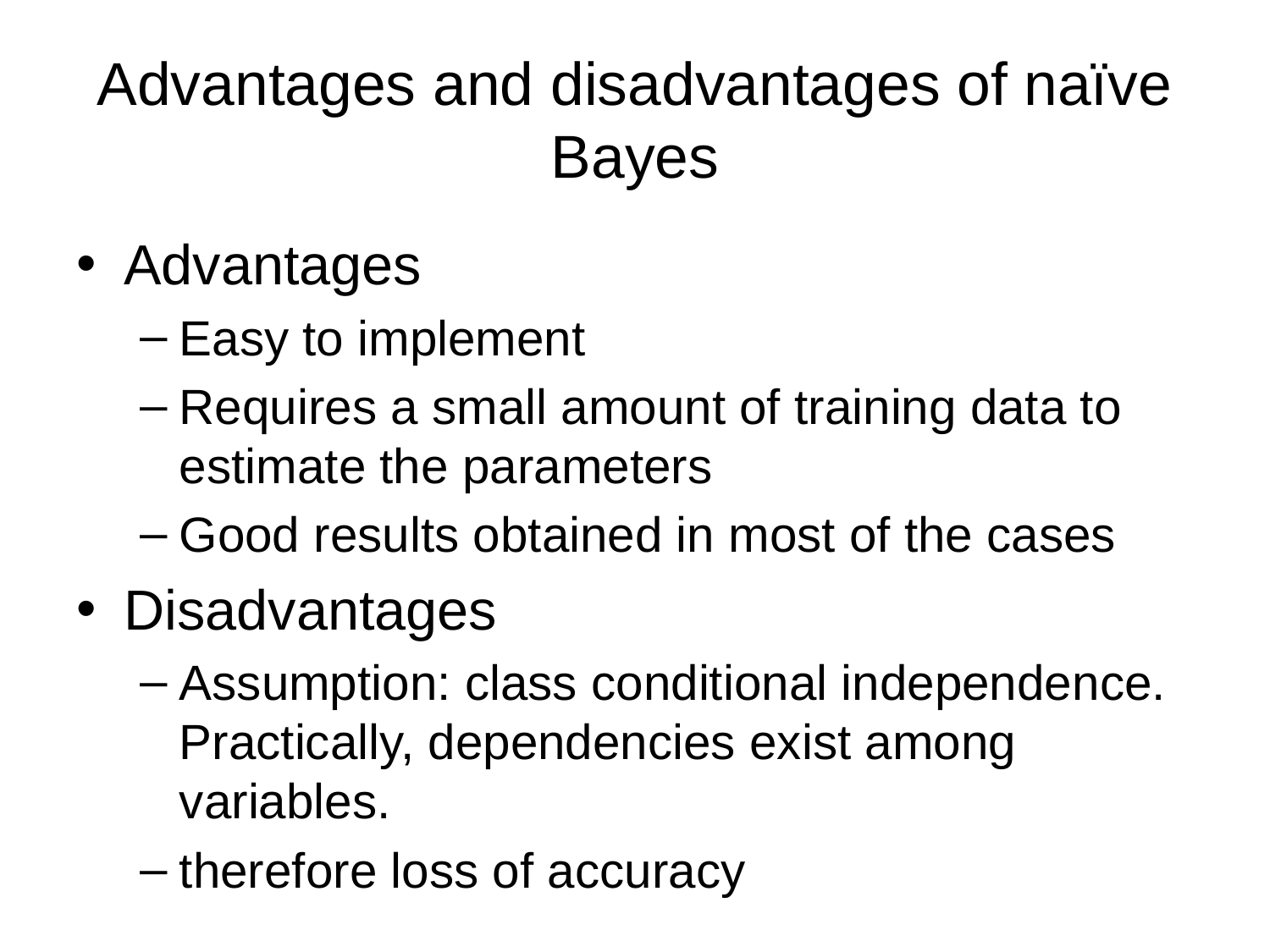

# Advantages and disadvantages of naïve Bayes
Advantages
Easy to implement
Requires a small amount of training data to estimate the parameters
Good results obtained in most of the cases
Disadvantages
Assumption: class conditional independence. Practically, dependencies exist among variables.
therefore loss of accuracy